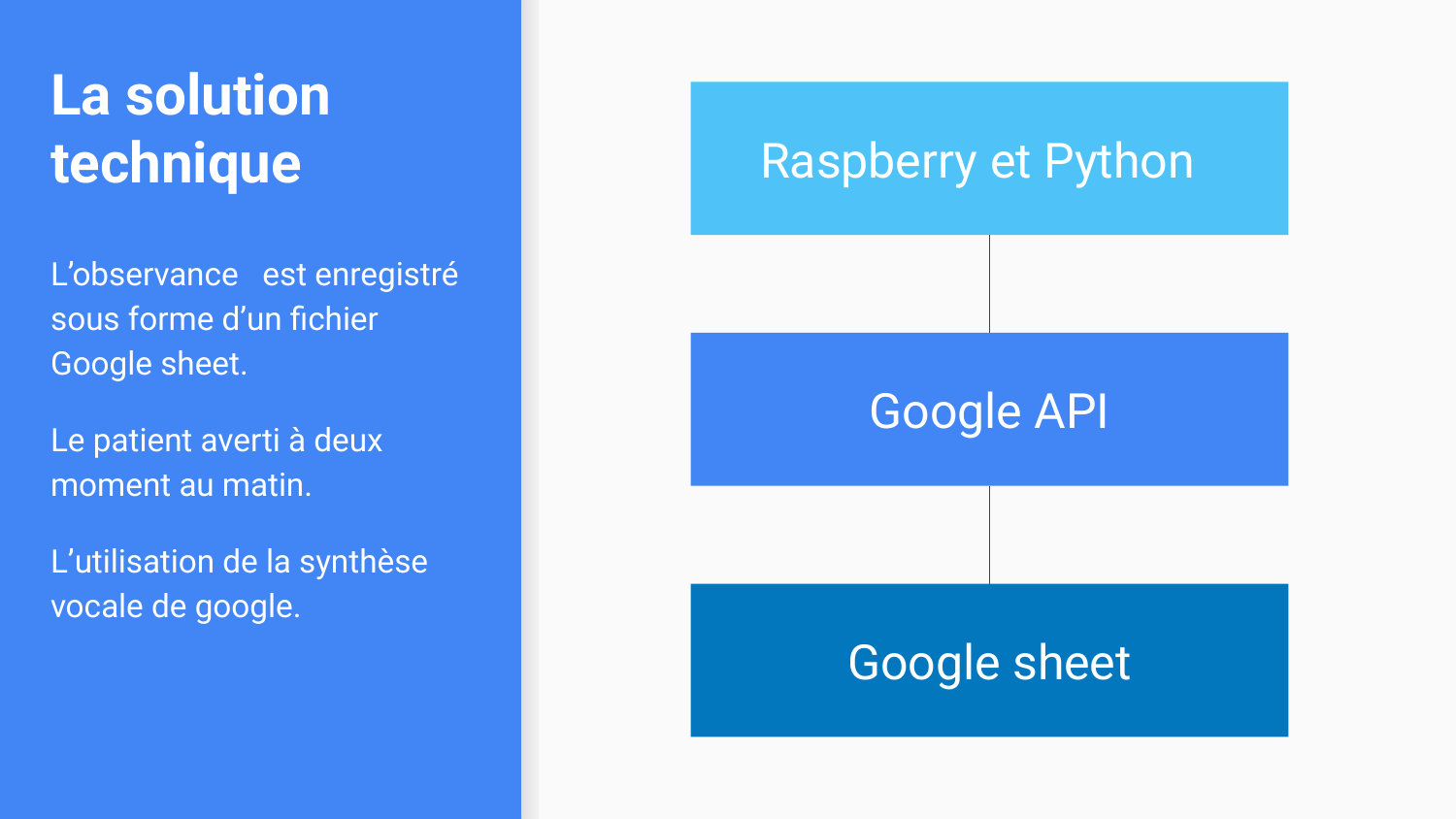

# La solution technique
Raspberry et Python
L’observance   est enregistré sous forme d’un fichier Google sheet.
Le patient averti à deux moment au matin.
L’utilisation de la synthèse vocale de google.

Google API
Google sheet